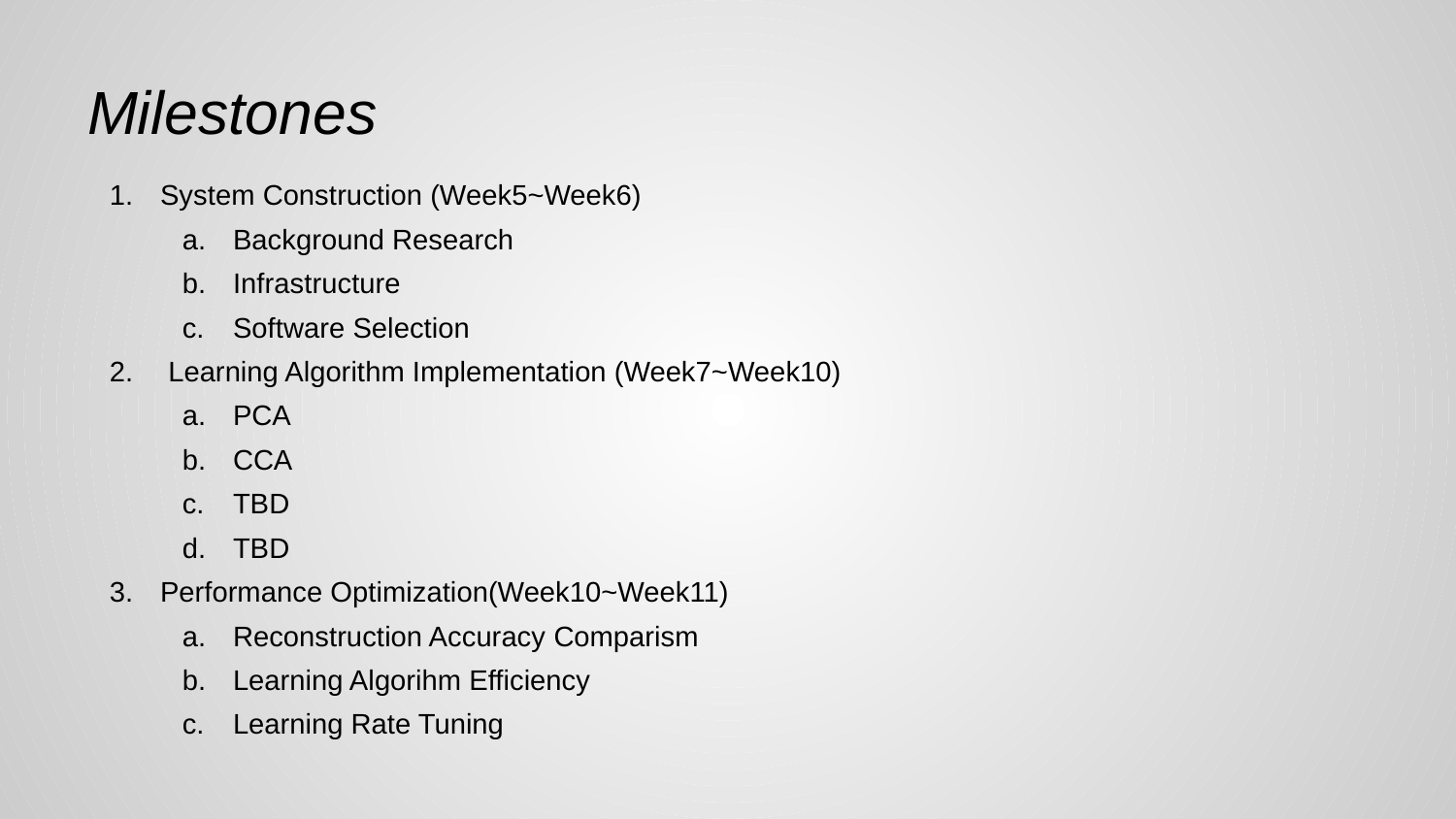

# Milestones
System Construction (Week5~Week6)
Background Research
Infrastructure
Software Selection
 Learning Algorithm Implementation (Week7~Week10)
PCA
CCA
TBD
TBD
Performance Optimization(Week10~Week11)
Reconstruction Accuracy Comparism
Learning Algorihm Efficiency
Learning Rate Tuning